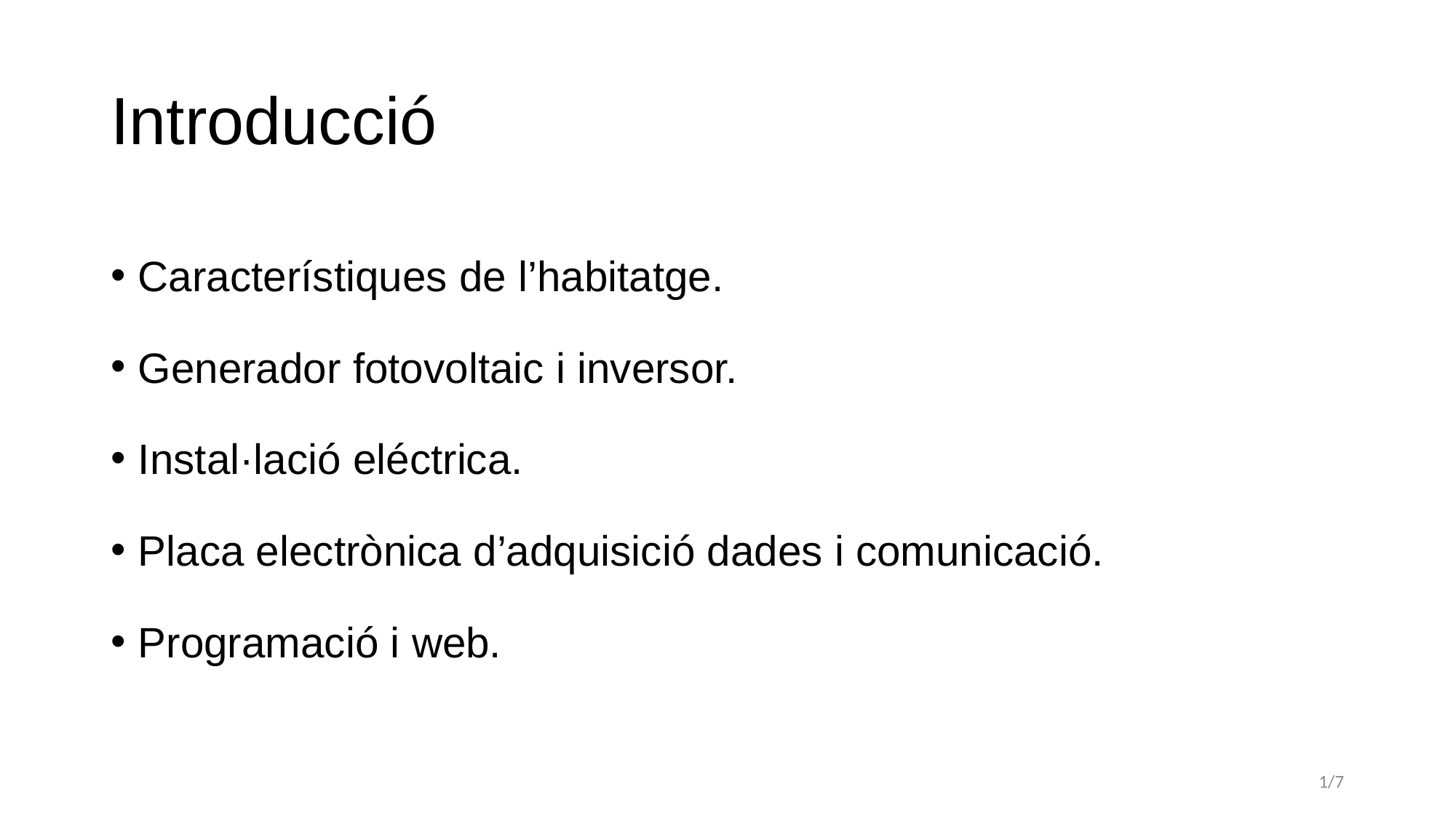

# Introducció
Característiques de l’habitatge.
Generador fotovoltaic i inversor.
Instal·lació eléctrica.
Placa electrònica d’adquisició dades i comunicació.
Programació i web.

1/7